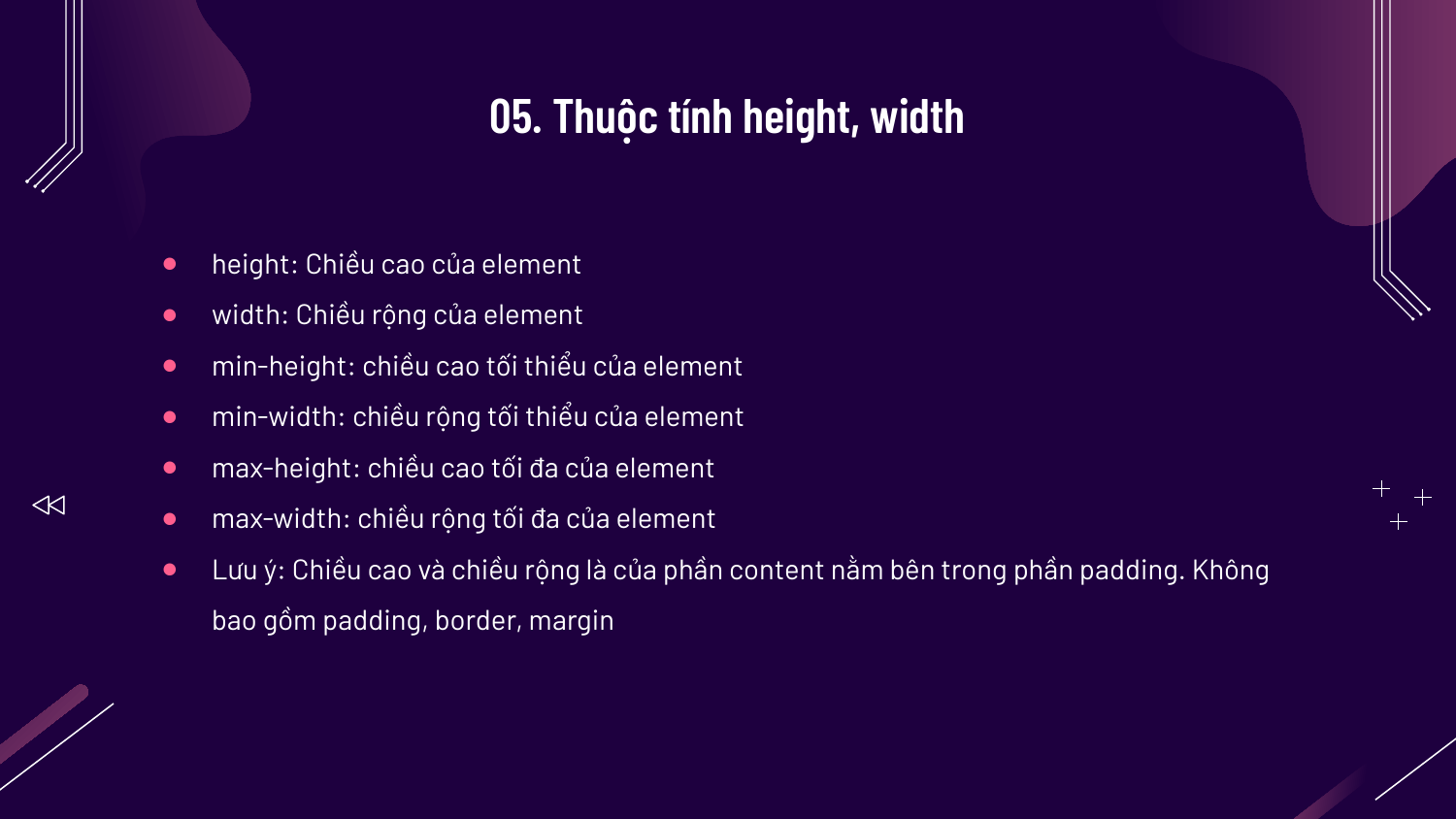

# 05. Thuộc tính height, width
height: Chiều cao của element
width: Chiều rộng của element
min-height: chiều cao tối thiểu của element
min-width: chiều rộng tối thiểu của element
max-height: chiều cao tối đa của element
max-width: chiều rộng tối đa của element
Lưu ý: Chiều cao và chiều rộng là của phần content nằm bên trong phần padding. Không bao gồm padding, border, margin